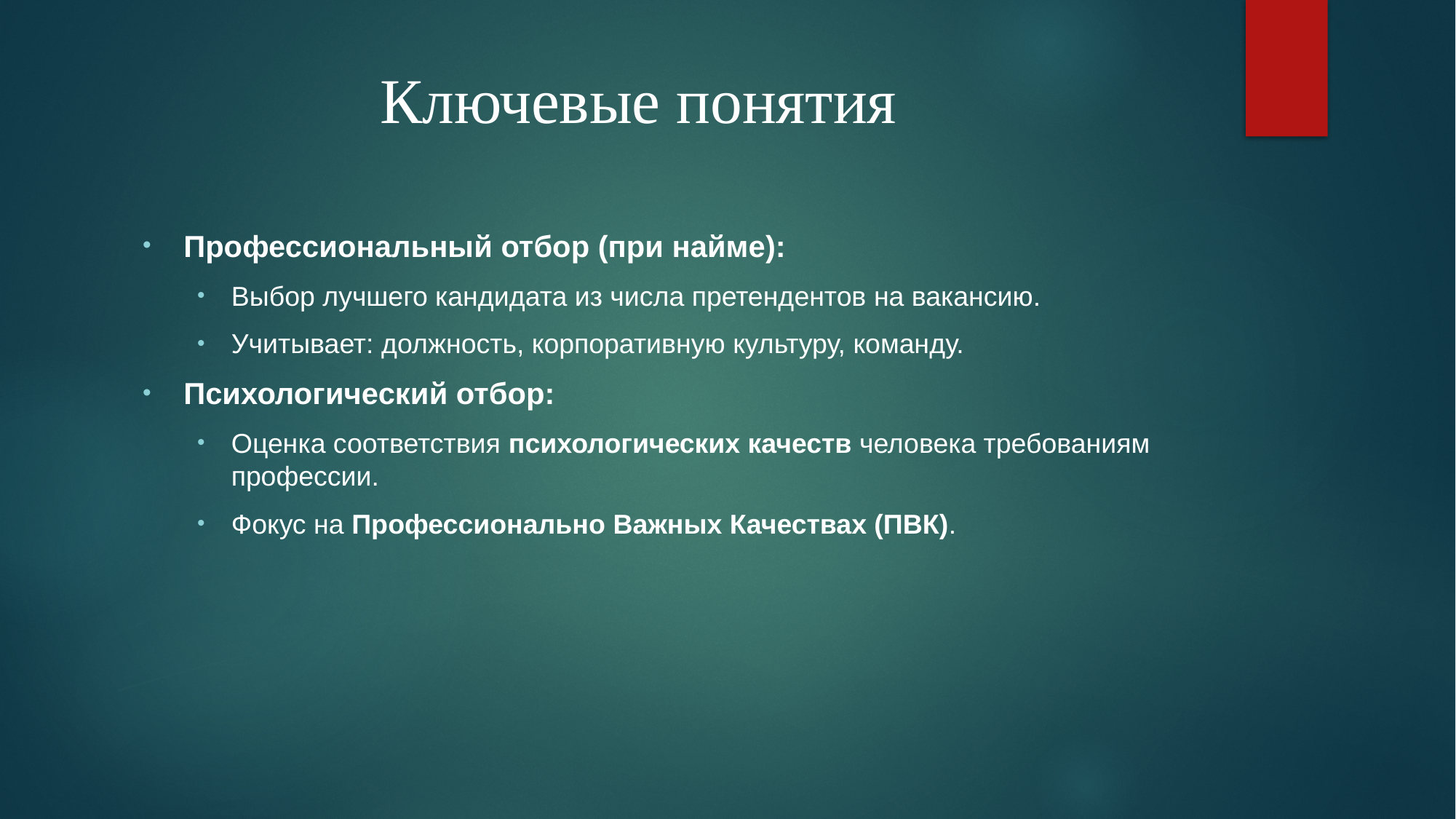

# Ключевые понятия
Профессиональный отбор (при найме):
Выбор лучшего кандидата из числа претендентов на вакансию.
Учитывает: должность, корпоративную культуру, команду.
Психологический отбор:
Оценка соответствия психологических качеств человека требованиям профессии.
Фокус на Профессионально Важных Качествах (ПВК).